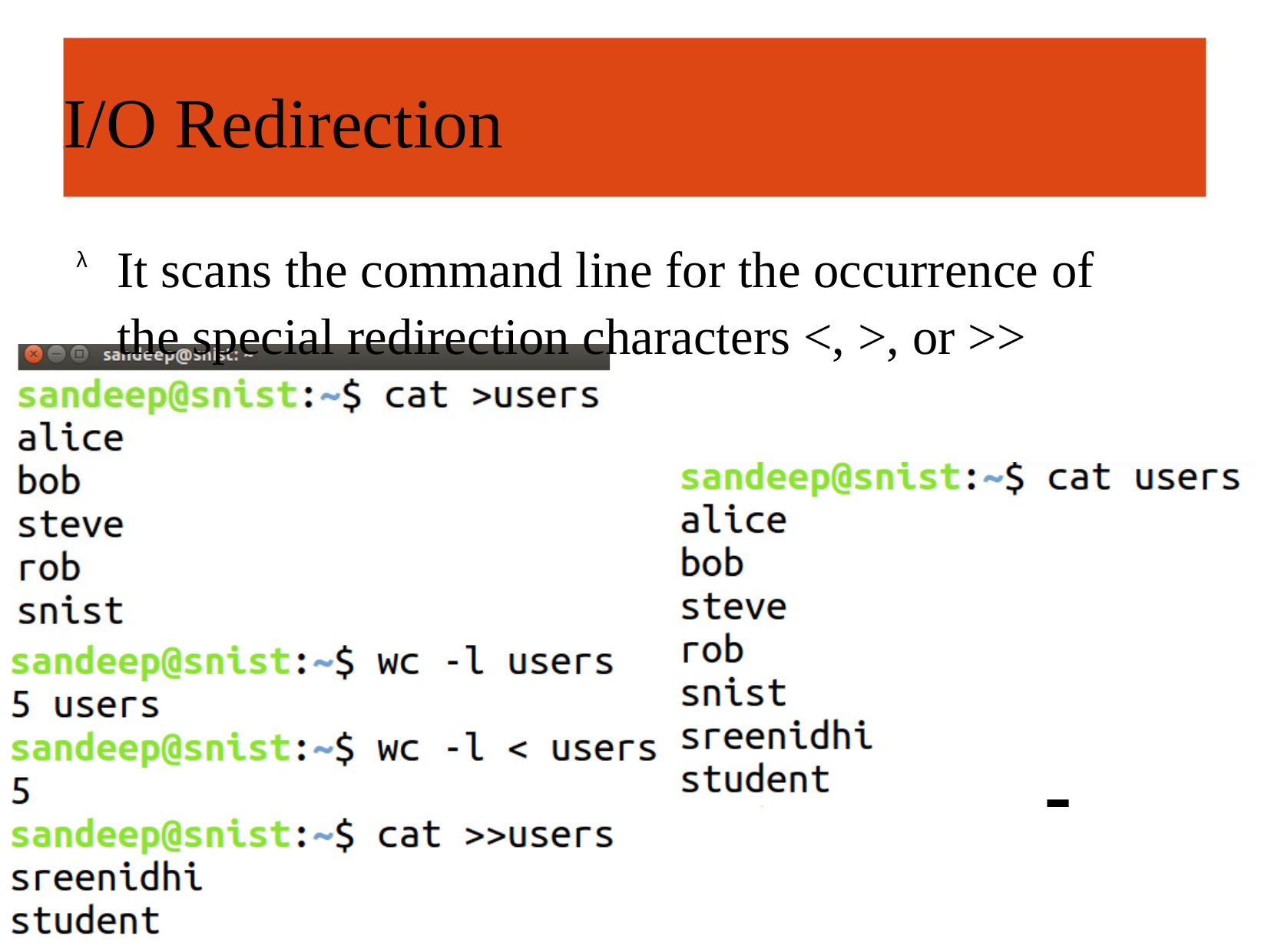

/O Redi  ection

I/O Redirection
It scans the command line for the occurrence of
the special redirection characters <, >, or >>
λ